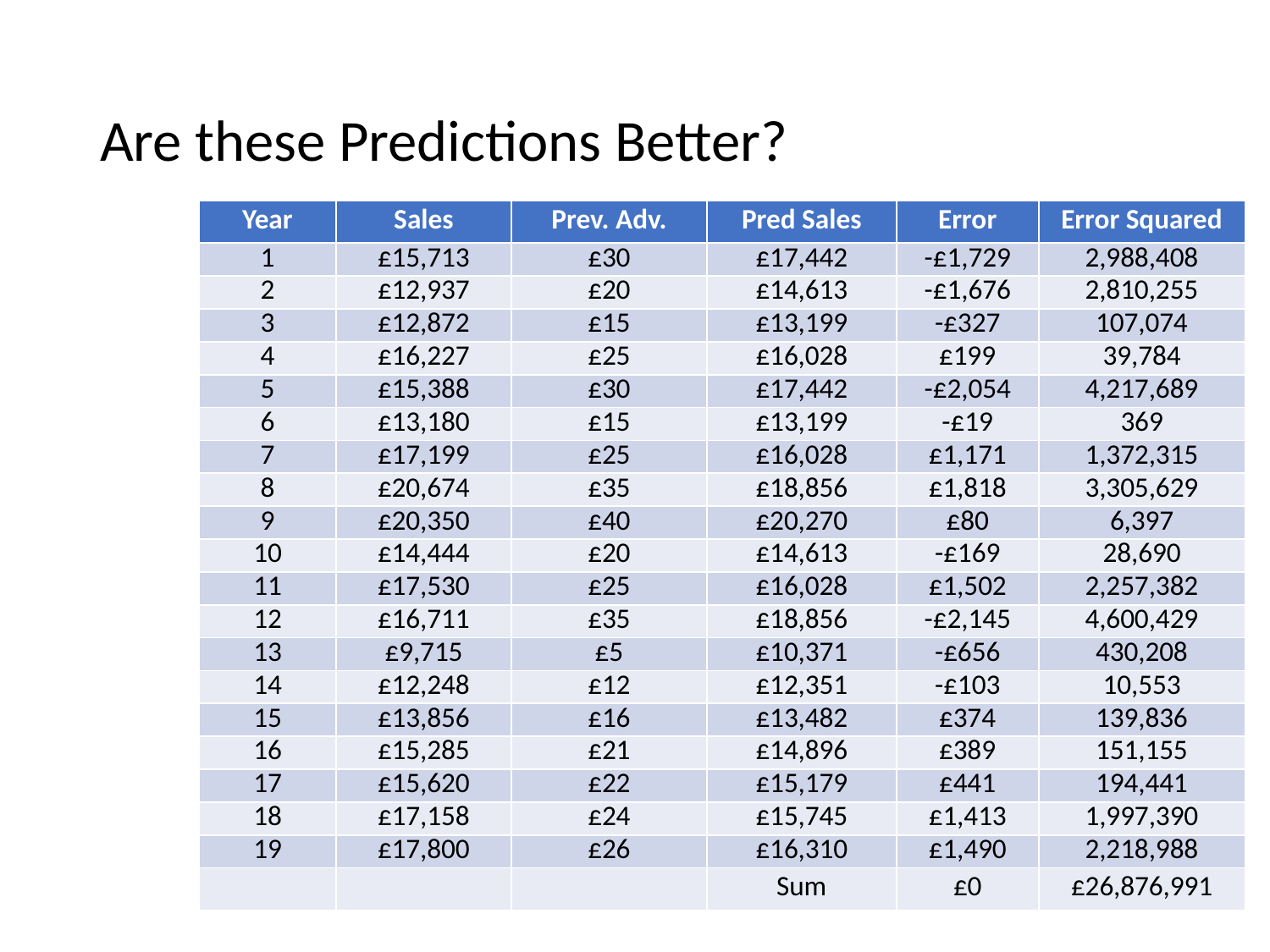

# Are these Predictions Better?
| Year | Sales | Prev. Adv. | Pred Sales | Error | Error Squared |
| --- | --- | --- | --- | --- | --- |
| 1 | £15,713 | £30 | £17,442 | -£1,729 | 2,988,408 |
| 2 | £12,937 | £20 | £14,613 | -£1,676 | 2,810,255 |
| 3 | £12,872 | £15 | £13,199 | -£327 | 107,074 |
| 4 | £16,227 | £25 | £16,028 | £199 | 39,784 |
| 5 | £15,388 | £30 | £17,442 | -£2,054 | 4,217,689 |
| 6 | £13,180 | £15 | £13,199 | -£19 | 369 |
| 7 | £17,199 | £25 | £16,028 | £1,171 | 1,372,315 |
| 8 | £20,674 | £35 | £18,856 | £1,818 | 3,305,629 |
| 9 | £20,350 | £40 | £20,270 | £80 | 6,397 |
| 10 | £14,444 | £20 | £14,613 | -£169 | 28,690 |
| 11 | £17,530 | £25 | £16,028 | £1,502 | 2,257,382 |
| 12 | £16,711 | £35 | £18,856 | -£2,145 | 4,600,429 |
| 13 | £9,715 | £5 | £10,371 | -£656 | 430,208 |
| 14 | £12,248 | £12 | £12,351 | -£103 | 10,553 |
| 15 | £13,856 | £16 | £13,482 | £374 | 139,836 |
| 16 | £15,285 | £21 | £14,896 | £389 | 151,155 |
| 17 | £15,620 | £22 | £15,179 | £441 | 194,441 |
| 18 | £17,158 | £24 | £15,745 | £1,413 | 1,997,390 |
| 19 | £17,800 | £26 | £16,310 | £1,490 | 2,218,988 |
|  |  |  | Sum | £0 | £26,876,991 |